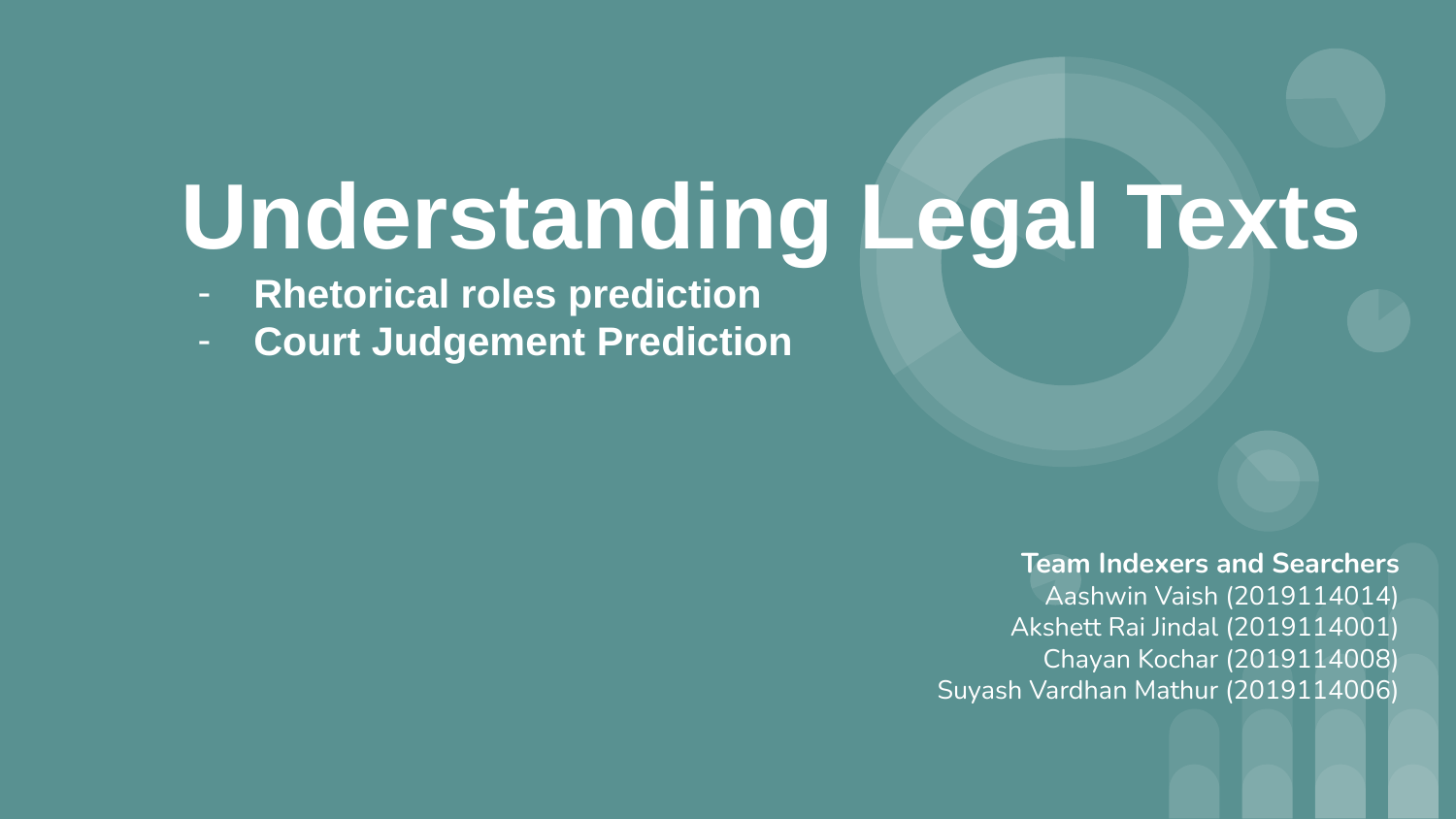

# Understanding Legal Texts
Rhetorical roles prediction
Court Judgement Prediction
Team Indexers and Searchers
Aashwin Vaish (2019114014)
Akshett Rai Jindal (2019114001)
Chayan Kochar (2019114008)
Suyash Vardhan Mathur (2019114006)